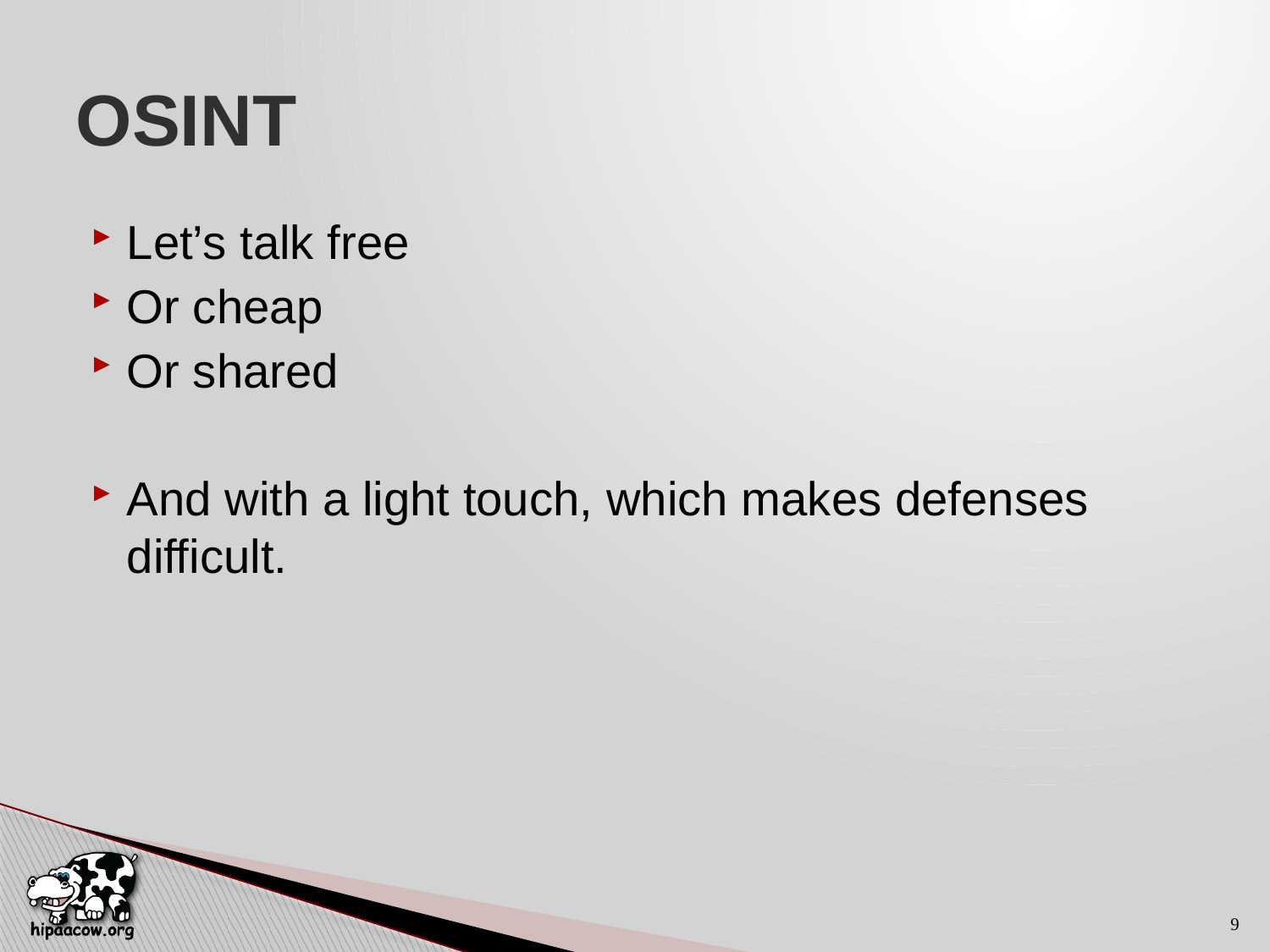

# OSINT
Let’s talk free
Or cheap
Or shared

And with a light touch, which makes defenses difficult.
9